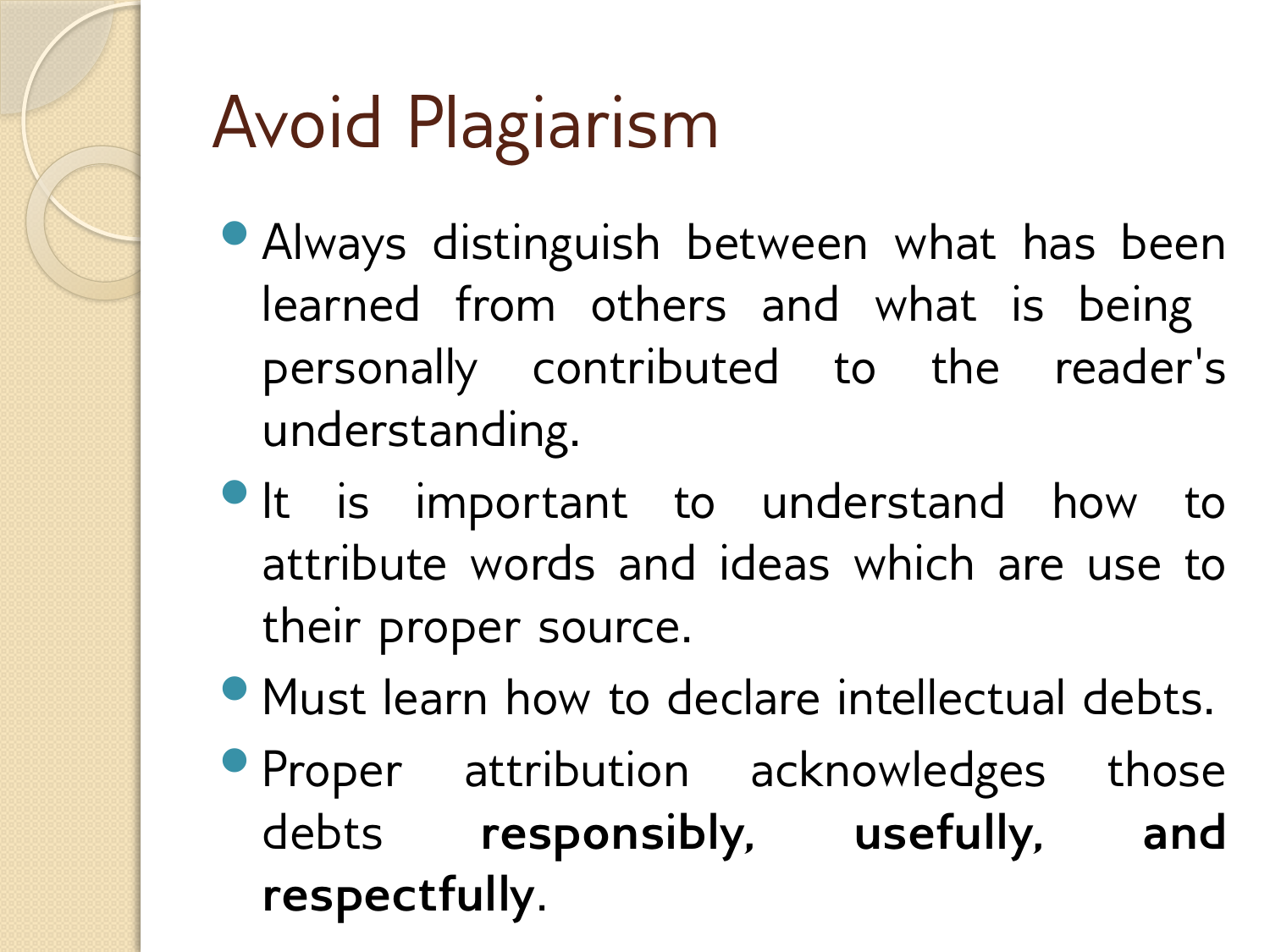

# Avoid Plagiarism
Always distinguish between what has been learned from others and what is being  personally contributed to the reader's understanding.
It is important to understand how to attribute words and ideas which are use to their proper source.
Must learn how to declare intellectual debts.
Proper attribution acknowledges those debts responsibly, usefully, and respectfully.